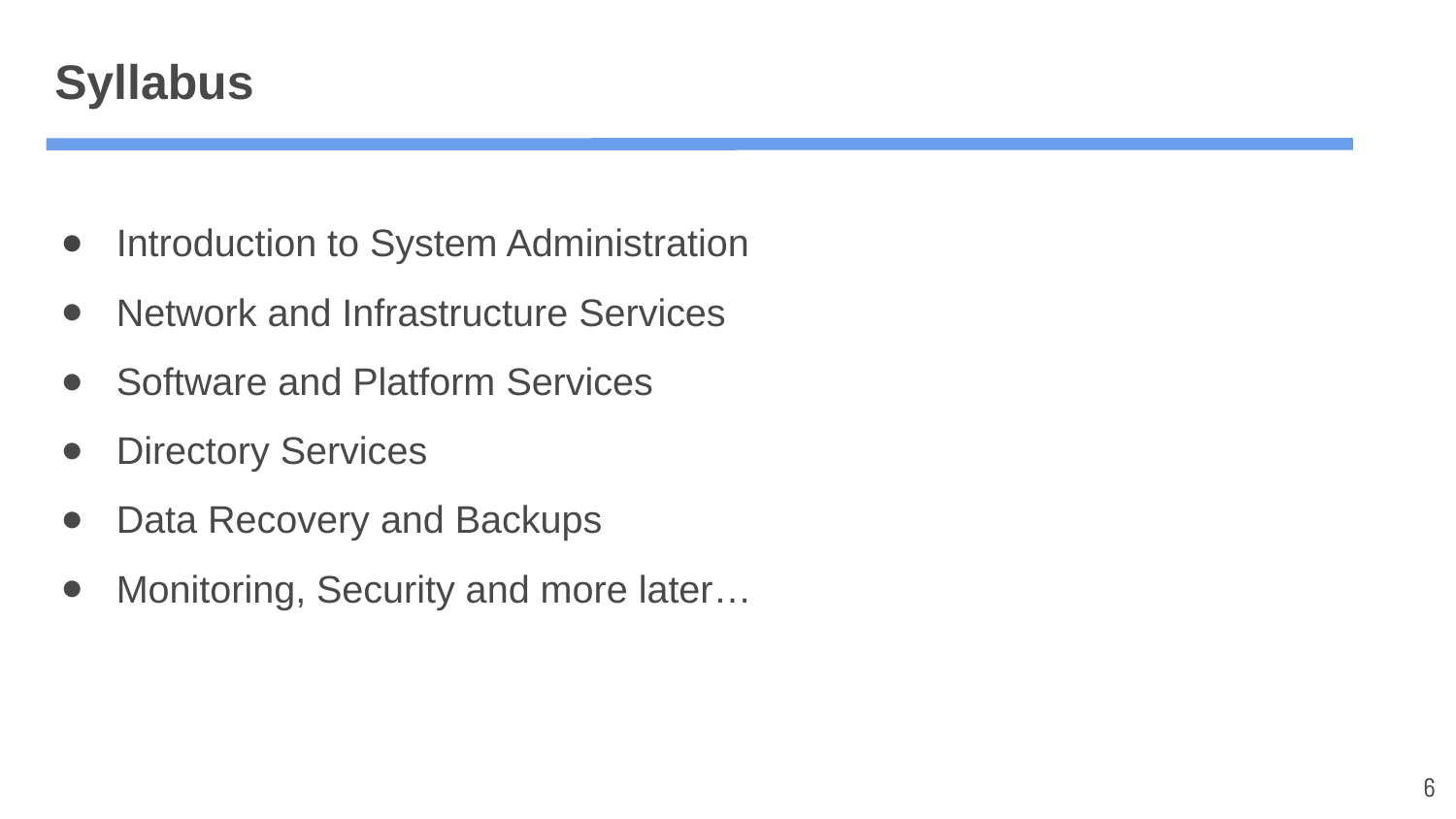

Syllabus

Introduction to System Administration
Network and Infrastructure Services
Software and Platform Services
Directory Services
Data Recovery and Backups
Monitoring, Security and more later…

6